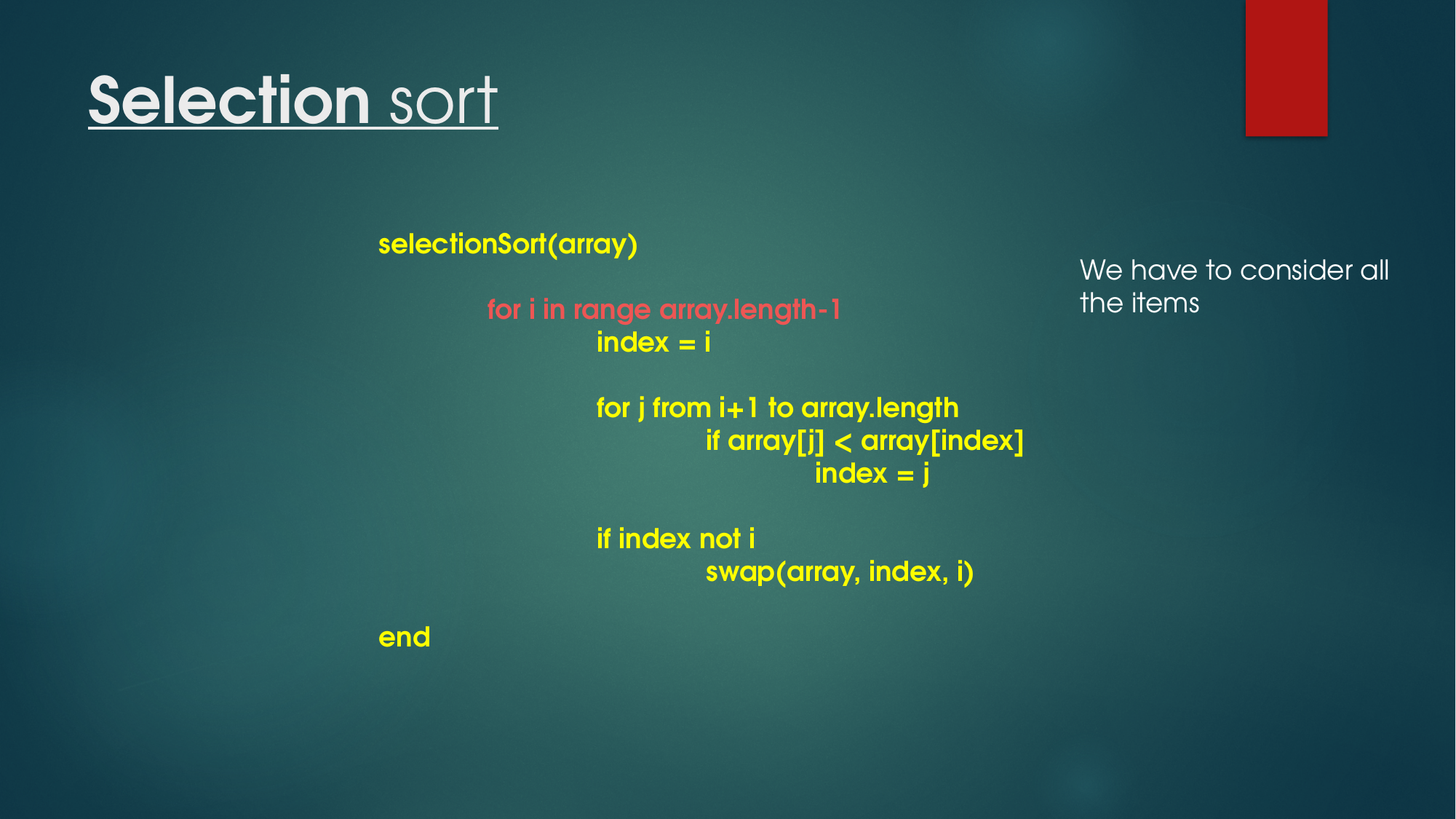

# Selection sort
selectionSort(array)

	for i in range array.length-1
		index = i

		for j from i+1 to array.length
			if array[j] < array[index]
				index = j

		if index not i
			swap(array, index, i)

end
We have to consider all
the items